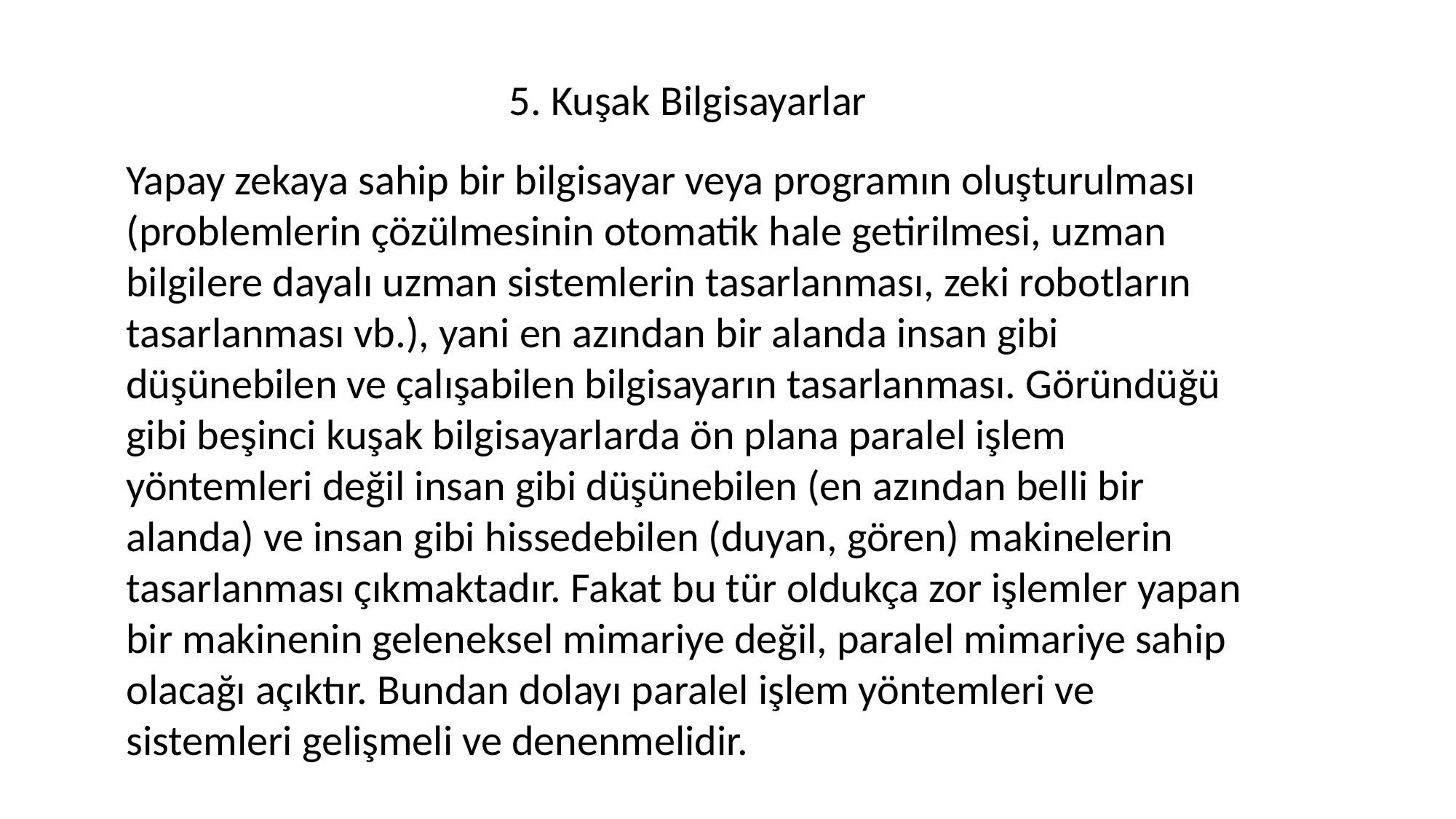

# 5. Kuşak Bilgisayarlar
Yapay zekaya sahip bir bilgisayar veya programın oluşturulması (problemlerin çözülmesinin otomatik hale getirilmesi, uzman bilgilere dayalı uzman sistemlerin tasarlanması, zeki robotların tasarlanması vb.), yani en azından bir alanda insan gibi düşünebilen ve çalışabilen bilgisayarın tasarlanması. Göründüğü gibi beşinci kuşak bilgisayarlarda ön plana paralel işlem yöntemleri değil insan gibi düşünebilen (en azından belli bir alanda) ve insan gibi hissedebilen (duyan, gören) makinelerin tasarlanması çıkmaktadır. Fakat bu tür oldukça zor işlemler yapan bir makinenin geleneksel mimariye değil, paralel mimariye sahip olacağı açıktır. Bundan dolayı paralel işlem yöntemleri ve sistemleri gelişmeli ve denenmelidir.